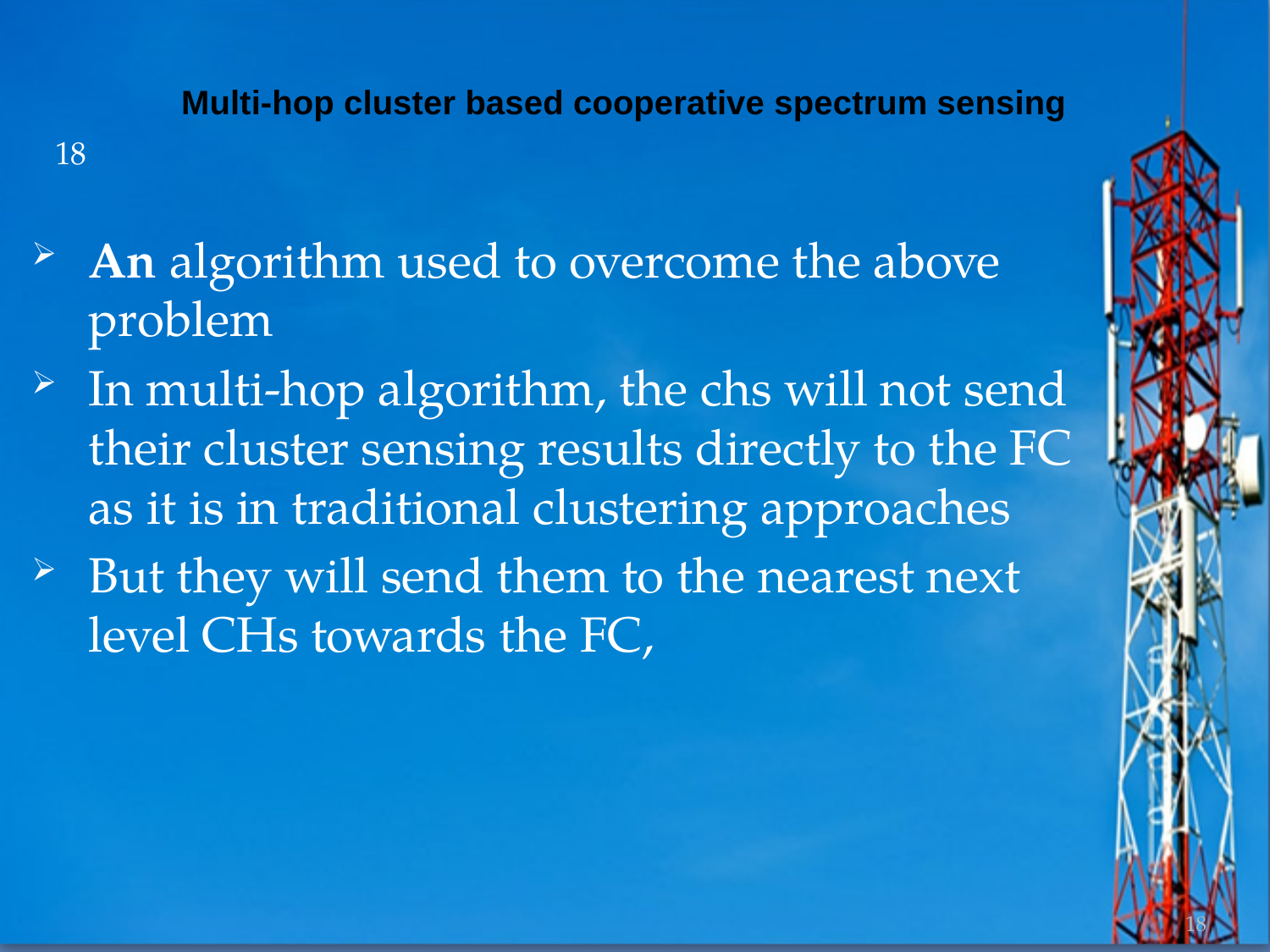

# Multi-hop cluster based cooperative spectrum sensing
18
An algorithm used to overcome the above problem
In multi-hop algorithm, the chs will not send their cluster sensing results directly to the FC as it is in traditional clustering approaches
But they will send them to the nearest next level CHs towards the FC,

18